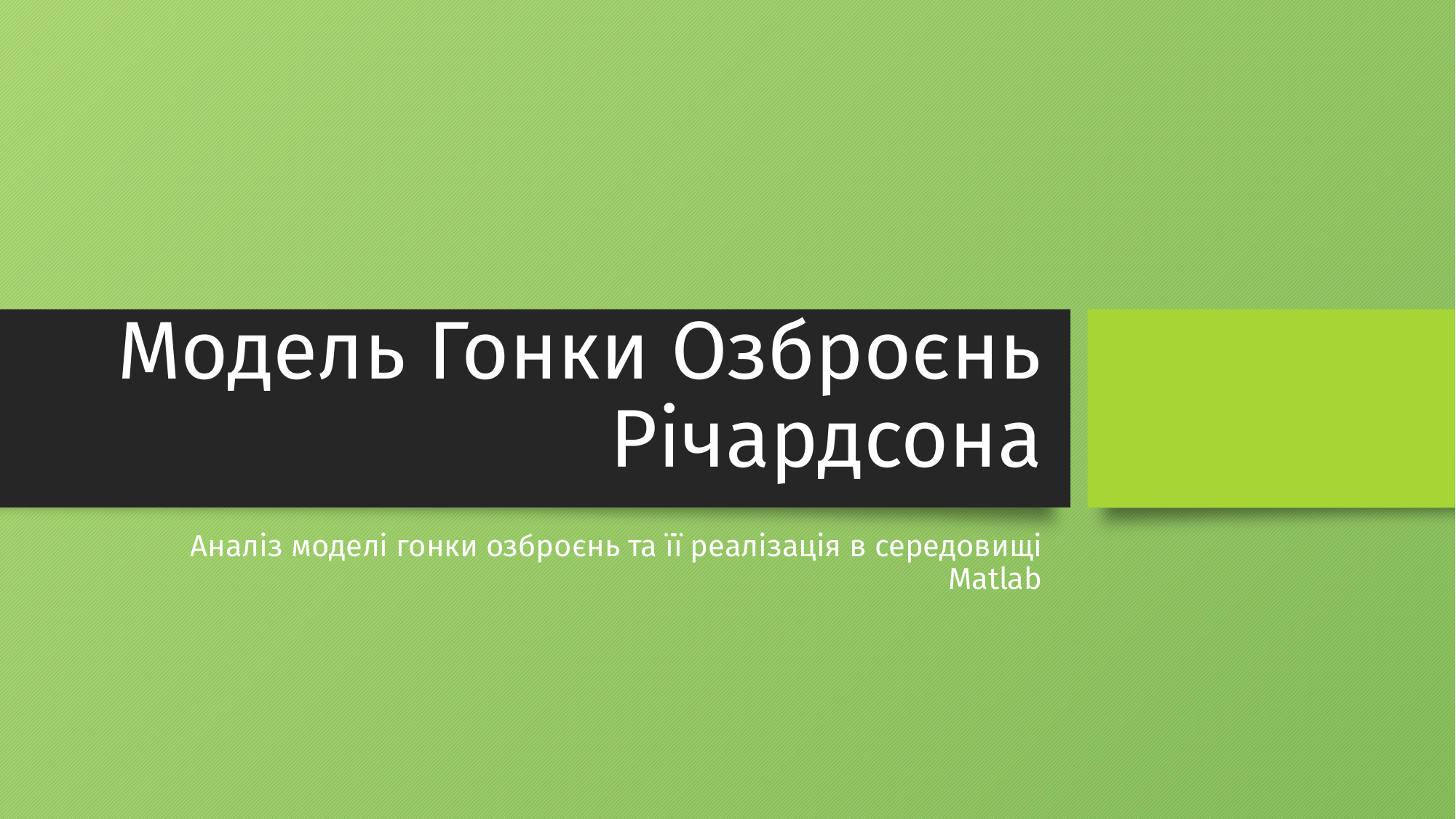

# Модель Гонки Озброєнь Річардсона
Аналіз моделі гонки озброєнь та її реалізація в середовищі Matlab